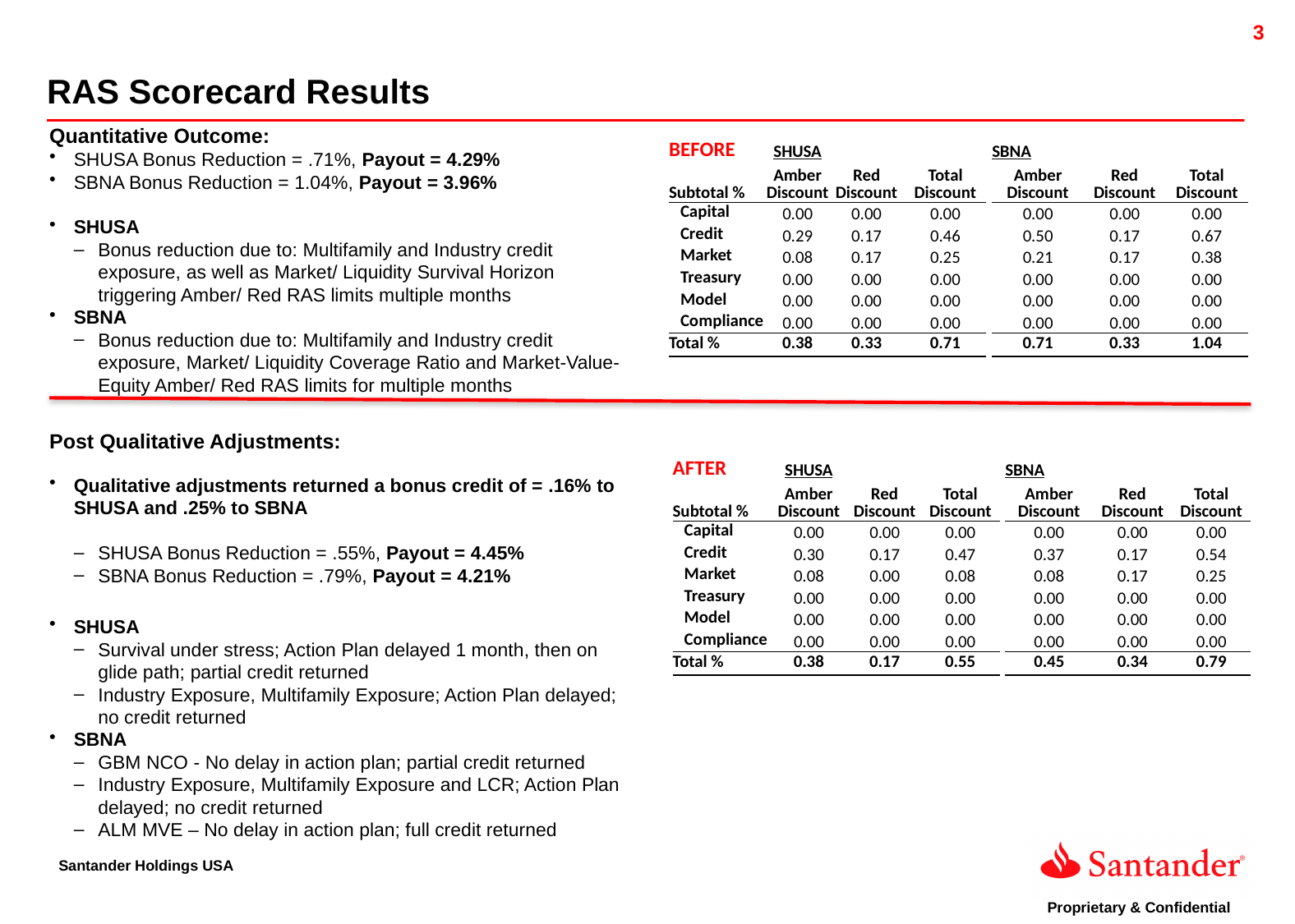

RAS Scorecard Results
Quantitative Outcome:
SHUSA Bonus Reduction = .71%, Payout = 4.29%
SBNA Bonus Reduction = 1.04%, Payout = 3.96%

SHUSA
Bonus reduction due to: Multifamily and Industry credit exposure, as well as Market/ Liquidity Survival Horizon triggering Amber/ Red RAS limits multiple months
SBNA
Bonus reduction due to: Multifamily and Industry credit exposure, Market/ Liquidity Coverage Ratio and Market-Value-Equity Amber/ Red RAS limits for multiple months
| BEFORE | SHUSA |  |  |  | SBNA |  |  |
| --- | --- | --- | --- | --- | --- | --- | --- |
| Subtotal % | Amber Discount | Red Discount | Total Discount |  | Amber Discount | Red Discount | Total Discount |
| Capital | 0.00 | 0.00 | 0.00 |  | 0.00 | 0.00 | 0.00 |
| Credit | 0.29 | 0.17 | 0.46 |  | 0.50 | 0.17 | 0.67 |
| Market | 0.08 | 0.17 | 0.25 |  | 0.21 | 0.17 | 0.38 |
| Treasury | 0.00 | 0.00 | 0.00 |  | 0.00 | 0.00 | 0.00 |
| Model | 0.00 | 0.00 | 0.00 |  | 0.00 | 0.00 | 0.00 |
| Compliance | 0.00 | 0.00 | 0.00 |  | 0.00 | 0.00 | 0.00 |
| Total % | 0.38 | 0.33 | 0.71 |  | 0.71 | 0.33 | 1.04 |
Post Qualitative Adjustments:
Qualitative adjustments returned a bonus credit of = .16% to SHUSA and .25% to SBNA

SHUSA Bonus Reduction = .55%, Payout = 4.45%
SBNA Bonus Reduction = .79%, Payout = 4.21%
| AFTER | SHUSA |  |  |  | SBNA |  |  |
| --- | --- | --- | --- | --- | --- | --- | --- |
| Subtotal % | Amber Discount | Red Discount | Total Discount |  | Amber Discount | Red Discount | Total Discount |
| Capital | 0.00 | 0.00 | 0.00 |  | 0.00 | 0.00 | 0.00 |
| Credit | 0.30 | 0.17 | 0.47 |  | 0.37 | 0.17 | 0.54 |
| Market | 0.08 | 0.00 | 0.08 |  | 0.08 | 0.17 | 0.25 |
| Treasury | 0.00 | 0.00 | 0.00 |  | 0.00 | 0.00 | 0.00 |
| Model | 0.00 | 0.00 | 0.00 |  | 0.00 | 0.00 | 0.00 |
| Compliance | 0.00 | 0.00 | 0.00 |  | 0.00 | 0.00 | 0.00 |
| Total % | 0.38 | 0.17 | 0.55 |  | 0.45 | 0.34 | 0.79 |

SHUSA
Survival under stress; Action Plan delayed 1 month, then on glide path; partial credit returned
Industry Exposure, Multifamily Exposure; Action Plan delayed; no credit returned
SBNA
GBM NCO - No delay in action plan; partial credit returned
Industry Exposure, Multifamily Exposure and LCR; Action Plan delayed; no credit returned
ALM MVE – No delay in action plan; full credit returned